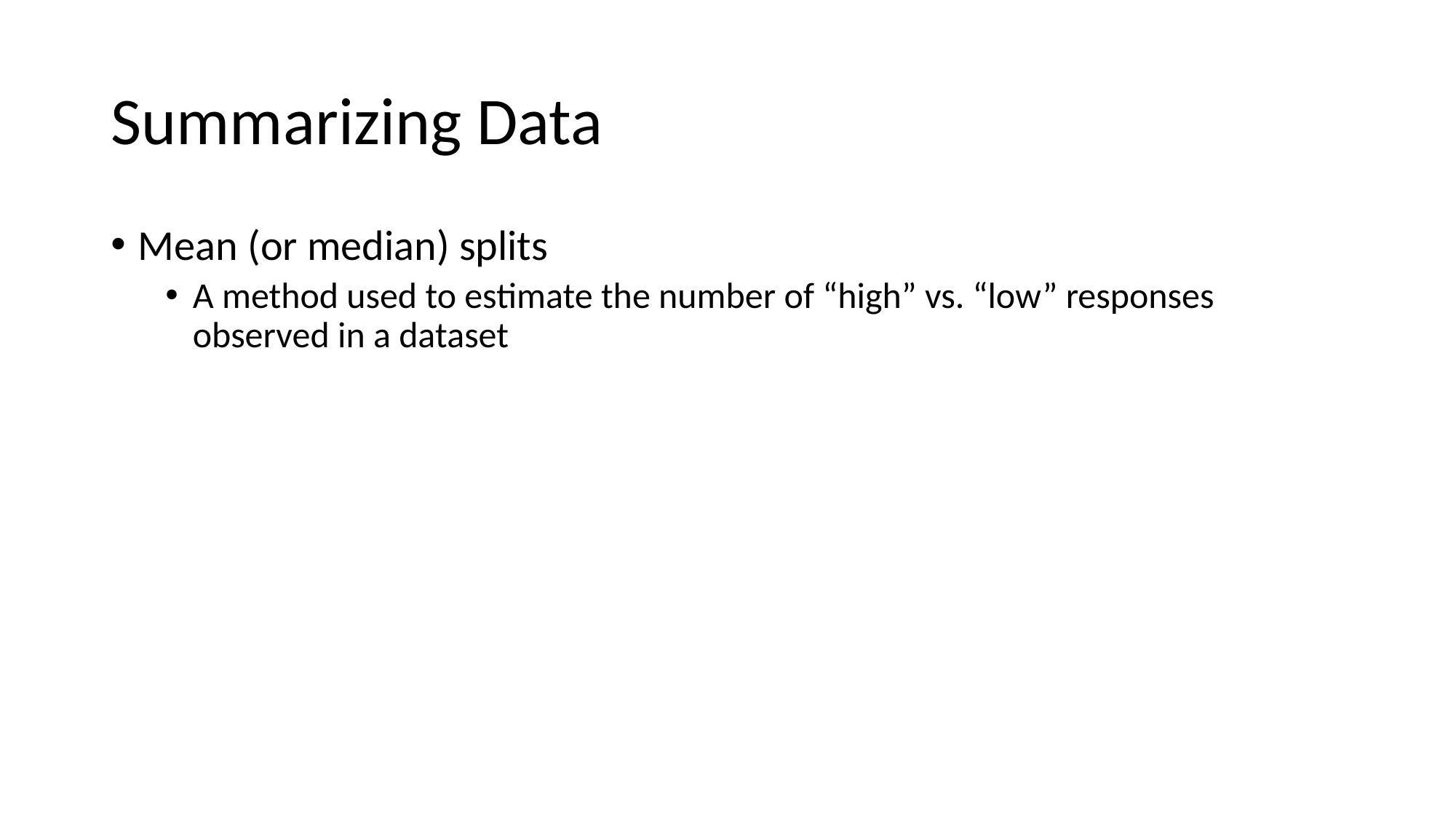

# Summarizing Data
Mean (or median) splits
A method used to estimate the number of “high” vs. “low” responses observed in a dataset